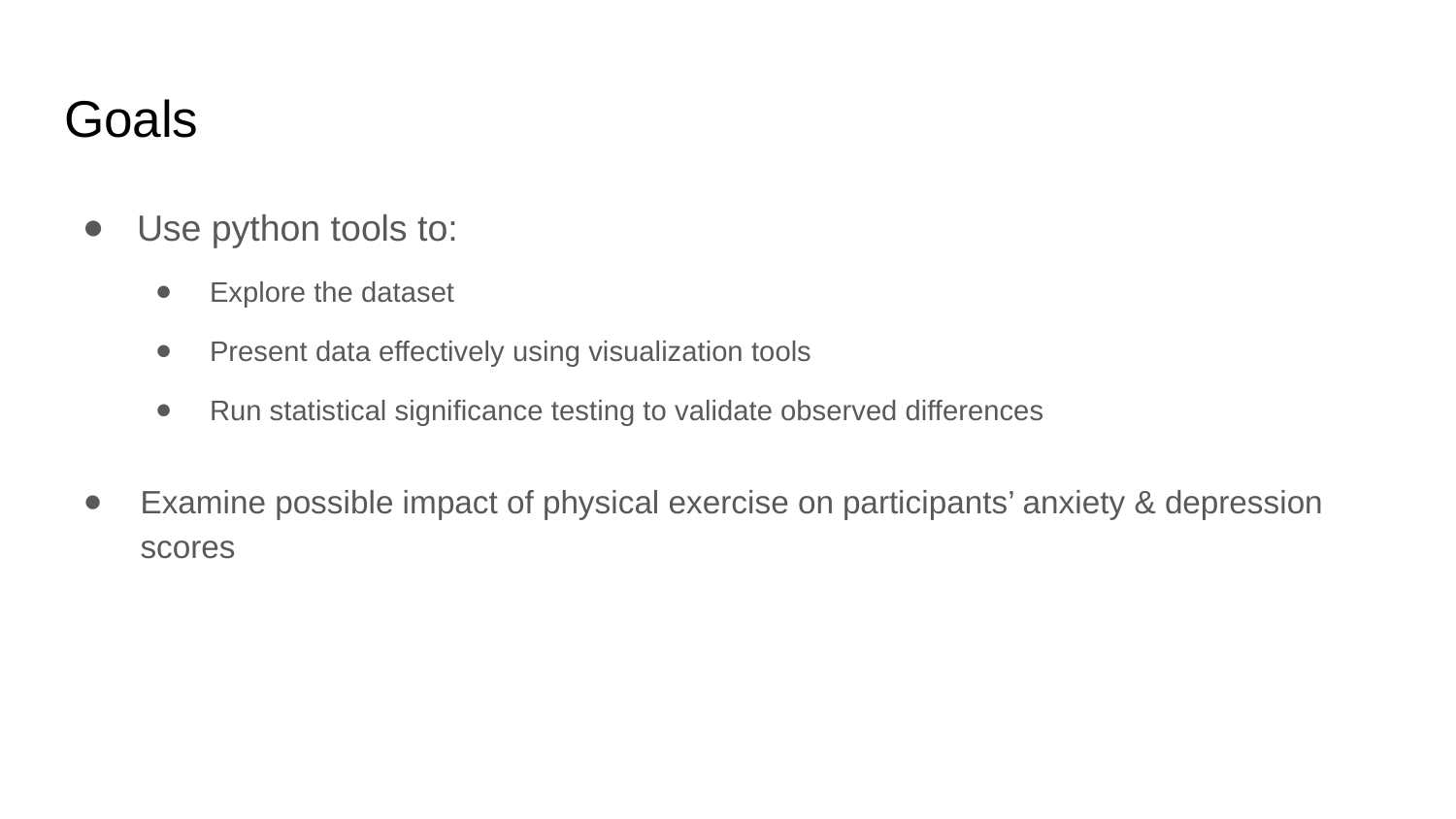

# Goals
Use python tools to:
Explore the dataset
Present data effectively using visualization tools
Run statistical significance testing to validate observed differences

Examine possible impact of physical exercise on participants’ anxiety & depression scores